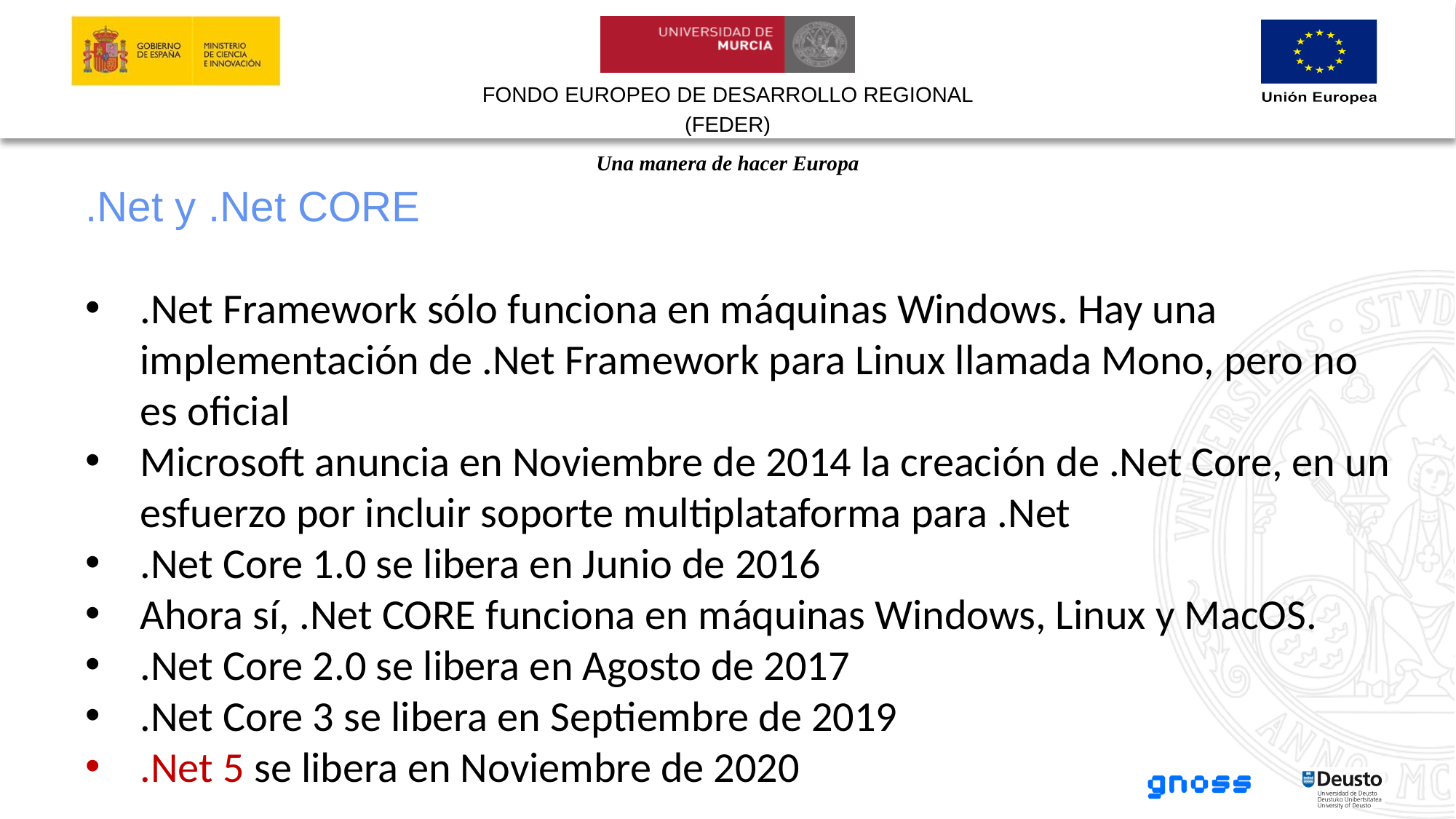

.Net y .Net CORE

.Net Framework sólo funciona en máquinas Windows. Hay una implementación de .Net Framework para Linux llamada Mono, pero no es oficial
Microsoft anuncia en Noviembre de 2014 la creación de .Net Core, en un esfuerzo por incluir soporte multiplataforma para .Net
.Net Core 1.0 se libera en Junio de 2016
Ahora sí, .Net CORE funciona en máquinas Windows, Linux y MacOS.
.Net Core 2.0 se libera en Agosto de 2017
.Net Core 3 se libera en Septiembre de 2019
.Net 5 se libera en Noviembre de 2020